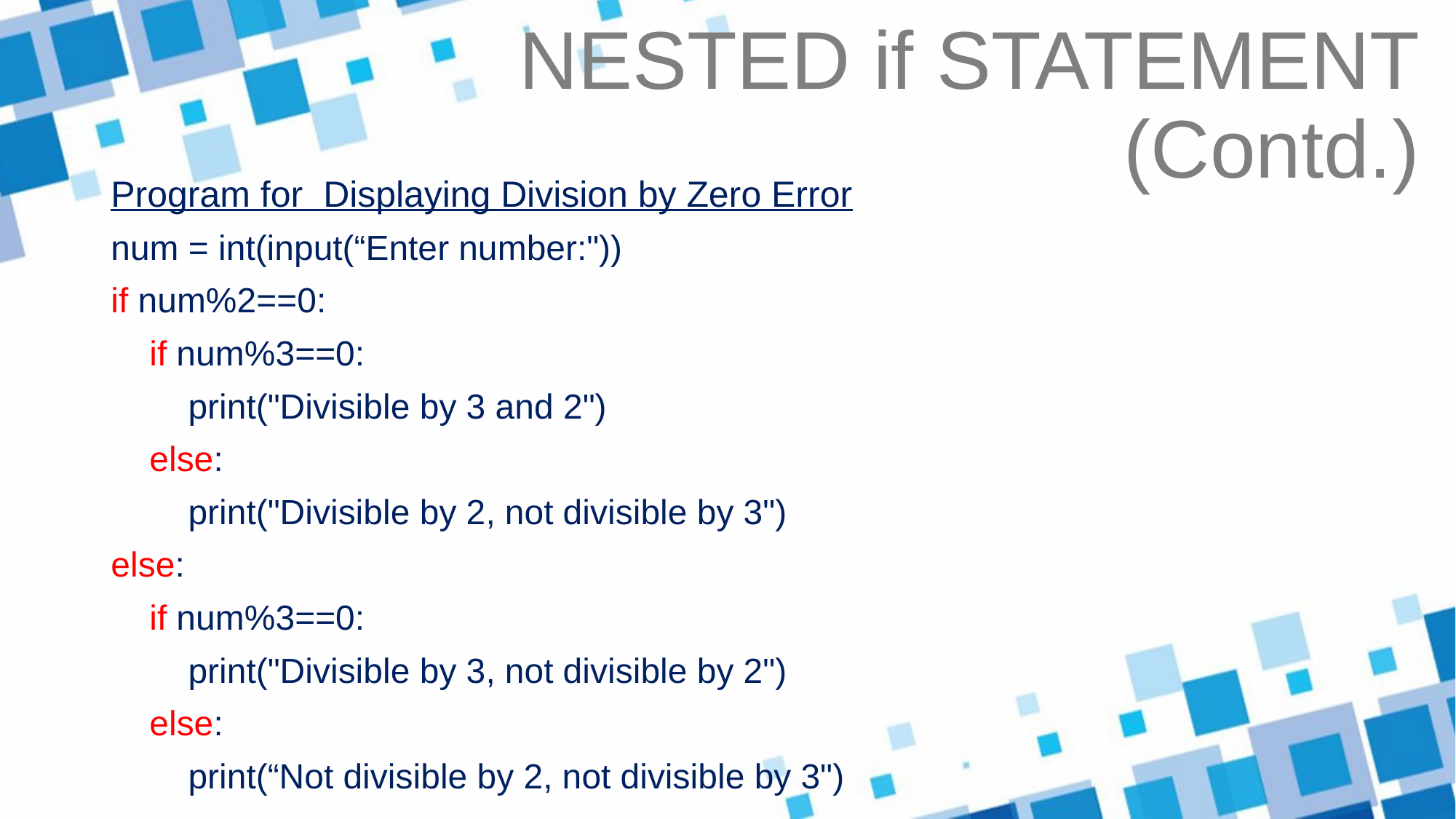

NESTED if STATEMENT (Contd.)
Program for  Displaying Division by Zero Error
num = int(input(“Enter number:"))
if num%2==0:
    if num%3==0:
        print("Divisible by 3 and 2")
    else:
        print("Divisible by 2, not divisible by 3")
else:
    if num%3==0:
        print("Divisible by 3, not divisible by 2")
    else:
        print(“Not divisible by 2, not divisible by 3")